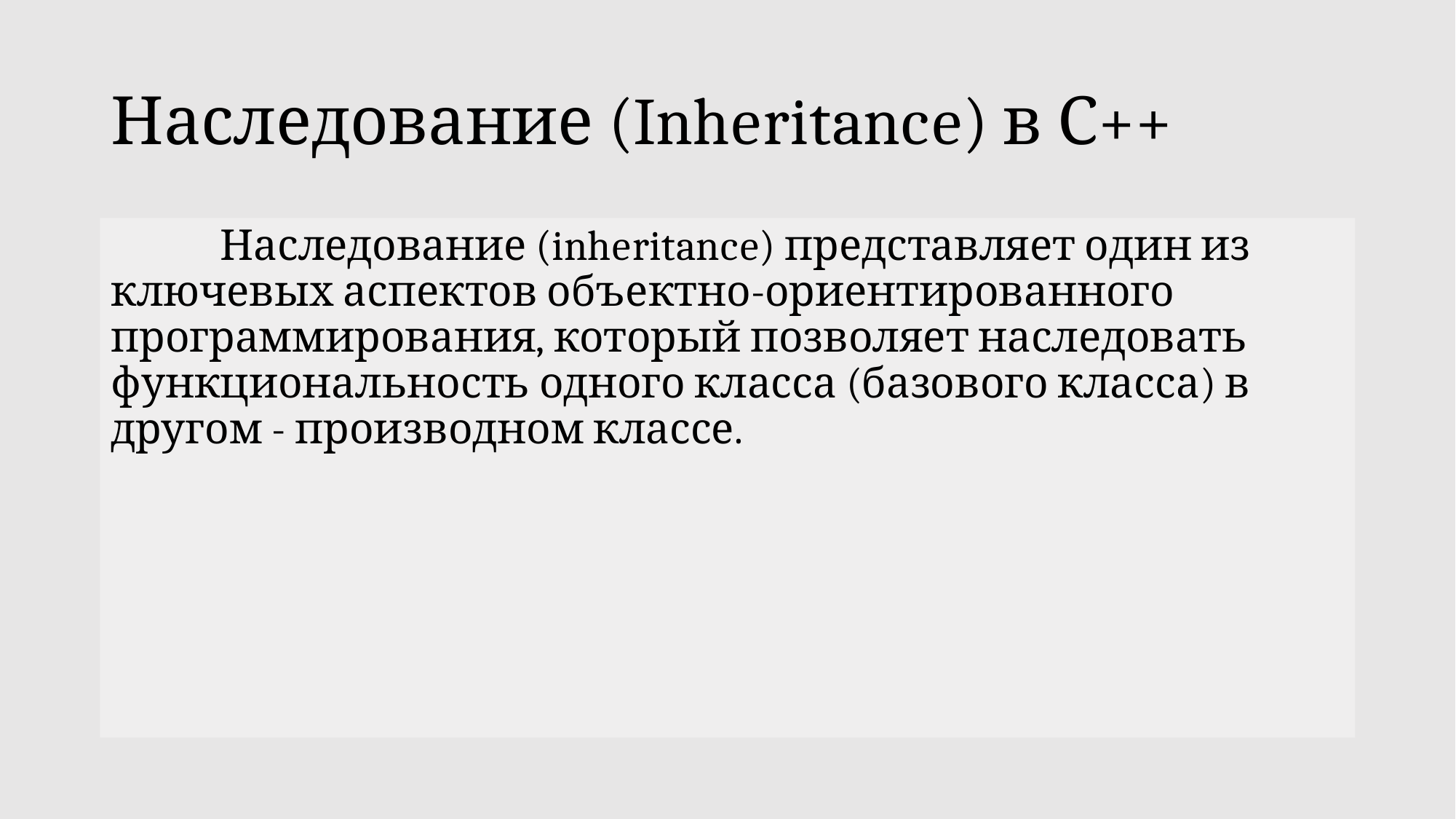

# Наследование (Inheritance) в С++
	Наследование (inheritance) представляет один из ключевых аспектов объектно-ориентированного программирования, который позволяет наследовать функциональность одного класса (базового класса) в другом - производном классе.